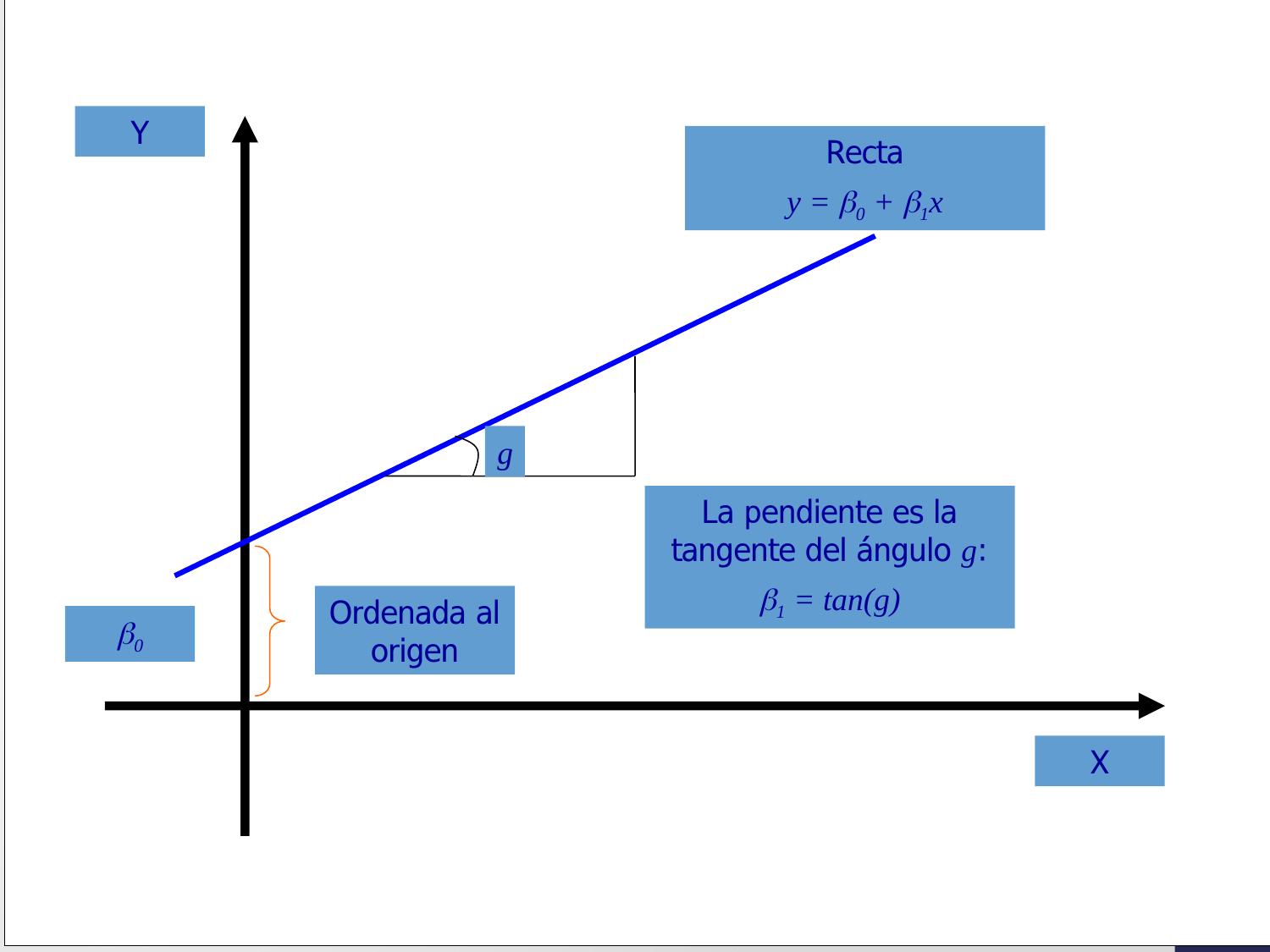

#
Y

Recta
y = β0 + β1x

Oct 2011

g

La pendiente es la tangente del ángulo g:
β1 = tan(g)

Ordenada al origen
β0

X
16